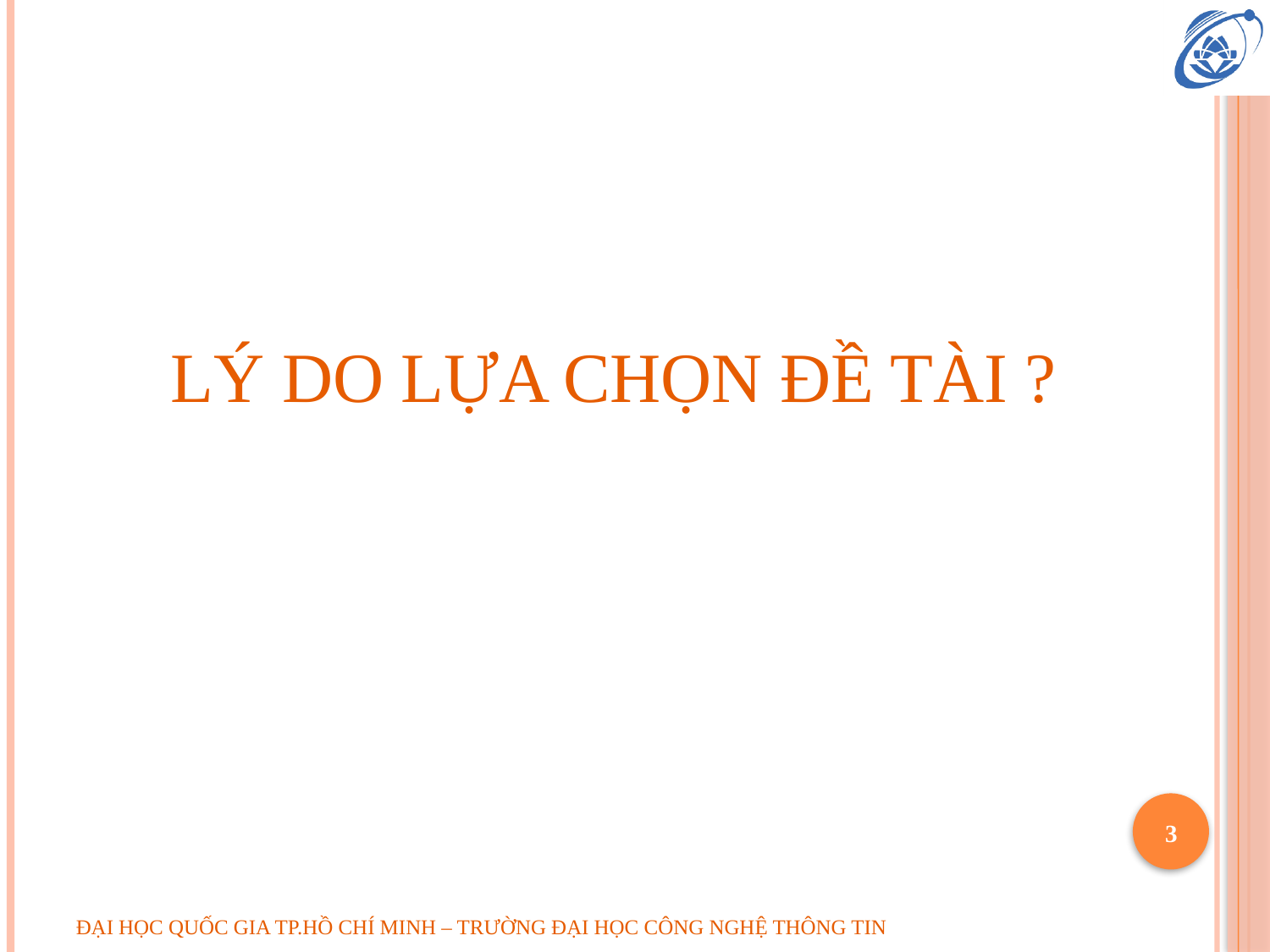

# lý do lựa chọn đề tài ?
3
ĐẠI HỌC QUỐC GIA TP.HỒ CHÍ MINH – TRƯỜNG ĐẠI HỌC CÔNG NGHỆ THÔNG TIN